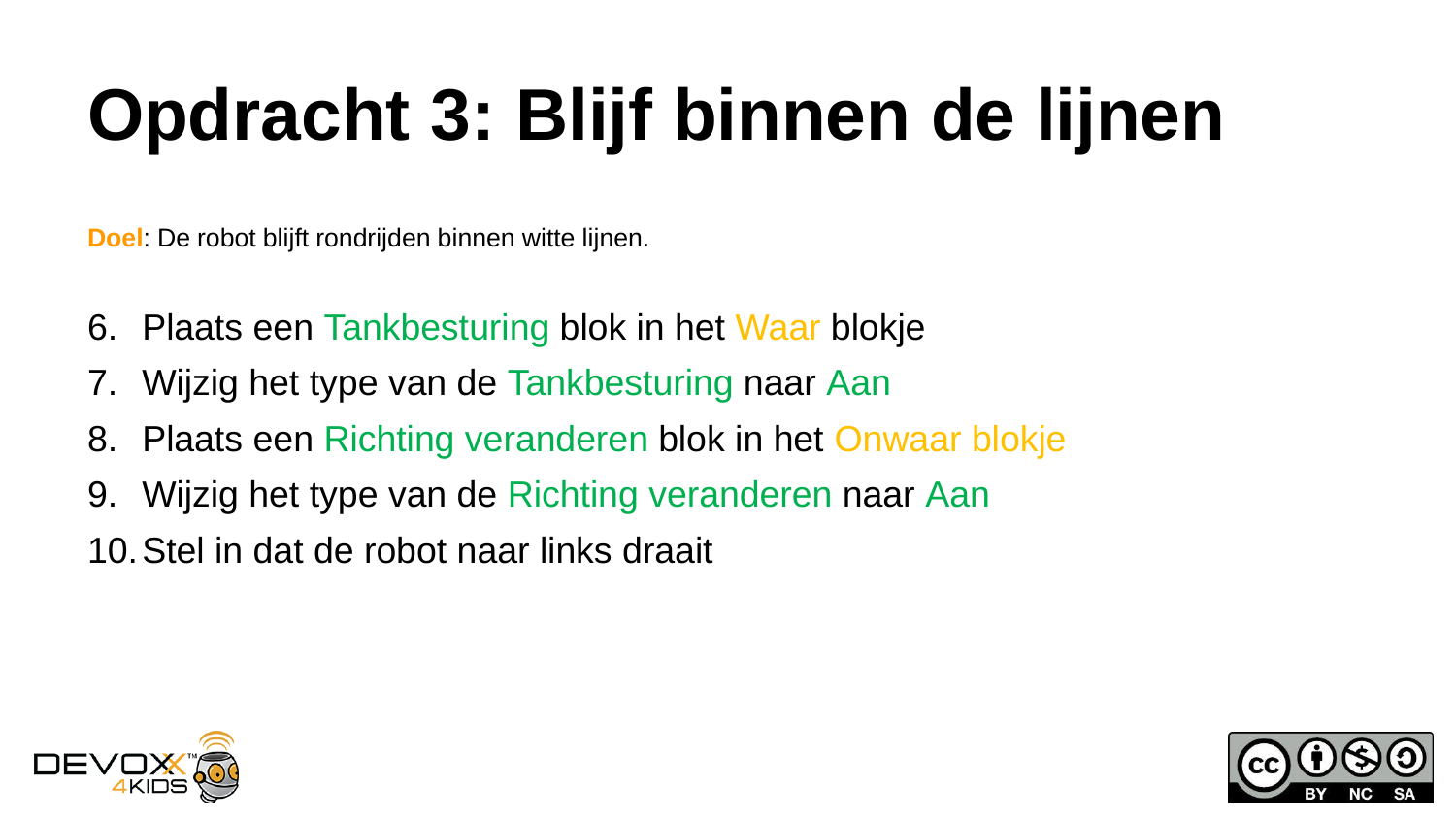

# Opdracht 3: Blijf binnen de lijnen
Doel: De robot blijft rondrijden binnen witte lijnen.
Plaats een Tankbesturing blok in het Waar blokje
Wijzig het type van de Tankbesturing naar Aan
Plaats een Richting veranderen blok in het Onwaar blokje
Wijzig het type van de Richting veranderen naar Aan
Stel in dat de robot naar links draait